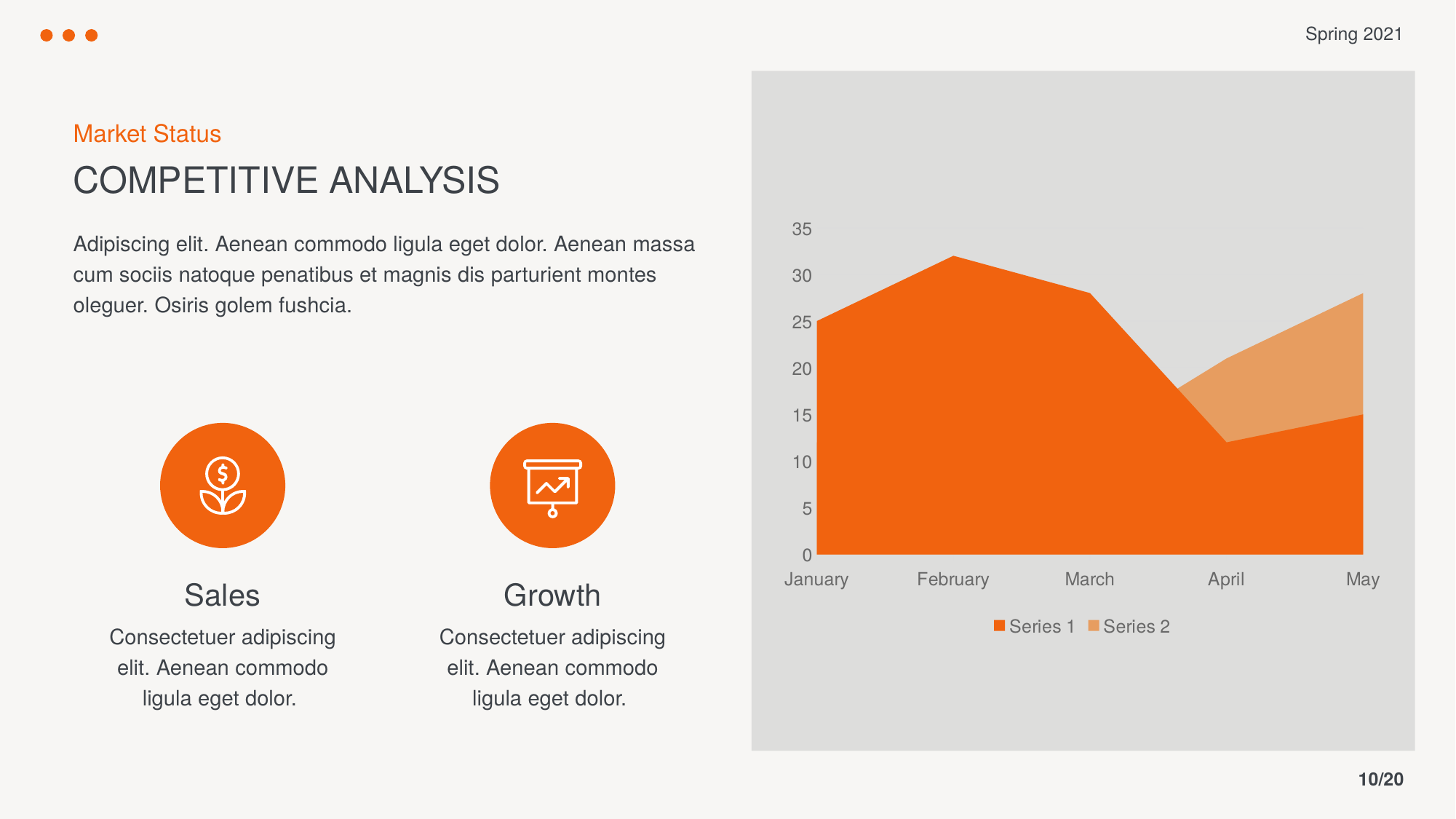

Spring 2021

Market Status
COMPETITIVE ANALYSIS

### Chart

| Category | Series 1 | Series 2 |
|---|---|---|
| January | 25.0 | 12.0 |
| February | 32.0 | 16.0 |
| March | 28.0 | 12.0 |
| April | 12.0 | 21.0 |
| May | 15.0 | 28.0 |
Adipiscing elit. Aenean commodo ligula eget dolor. Aenean massa cum sociis natoque penatibus et magnis dis parturient montes oleguer. Osiris golem fushcia.

Sales
Growth
Consectetuer adipiscing elit. Aenean commodo ligula eget dolor.
Consectetuer adipiscing elit. Aenean commodo ligula eget dolor.
10/20